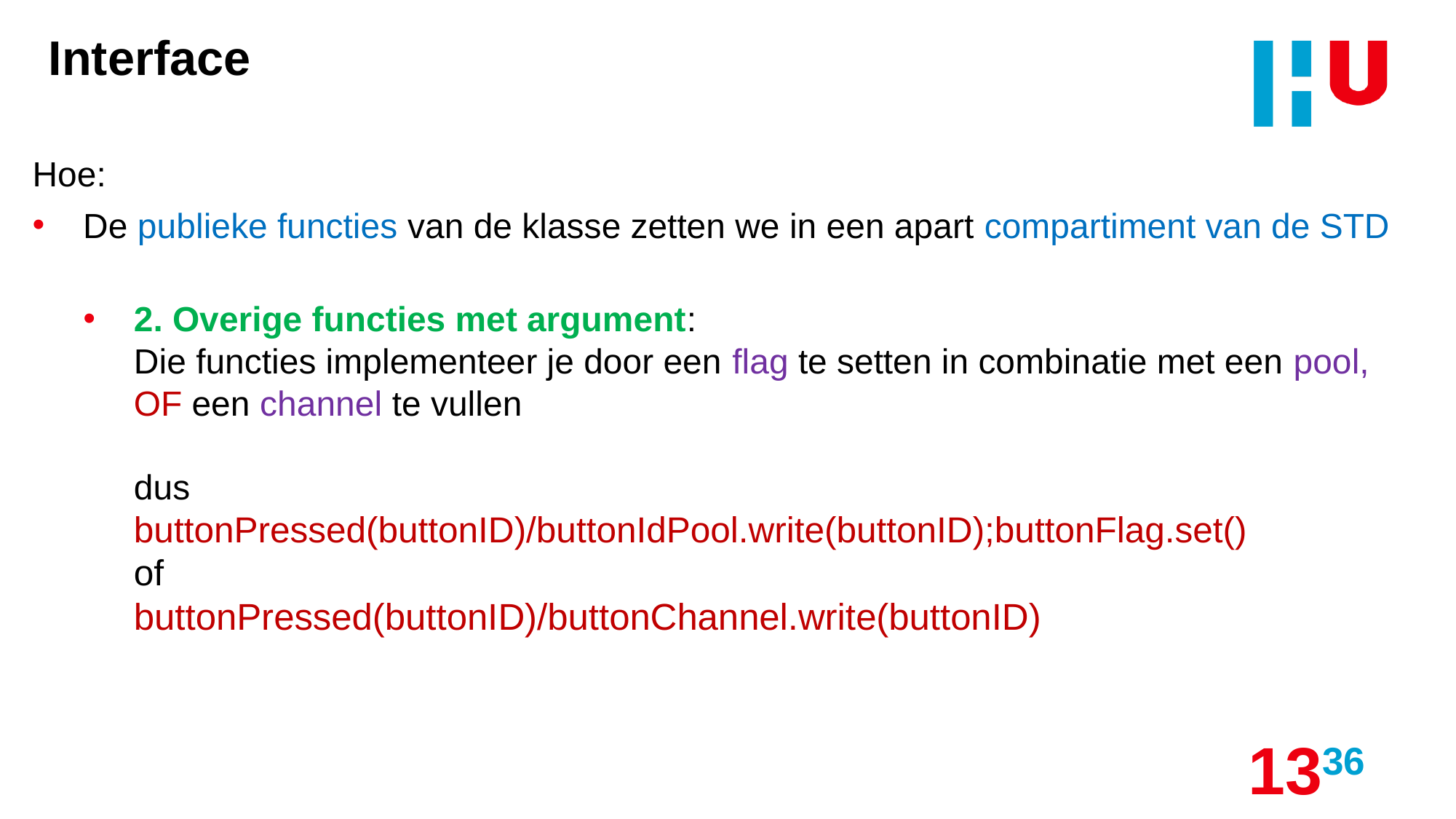

# Interface
Hoe:
De publieke functies van de klasse zetten we in een apart compartiment van de STD
2. Overige functies met argument:
Die functies implementeer je door een flag te setten in combinatie met een pool, OF een channel te vullen
dus
buttonPressed(buttonID)/buttonIdPool.write(buttonID);buttonFlag.set()
of
buttonPressed(buttonID)/buttonChannel.write(buttonID)